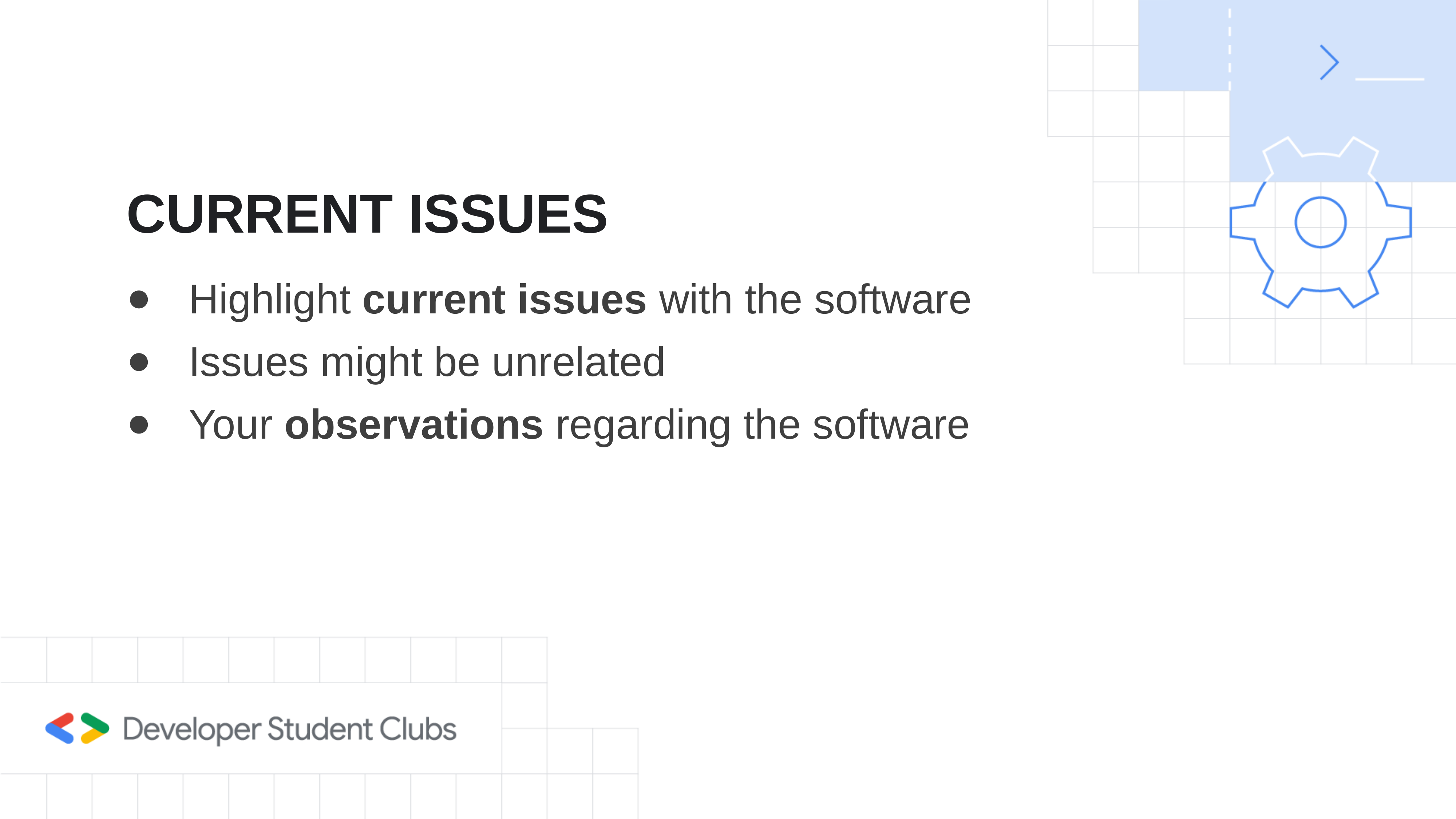

CURRENT ISSUES
   Highlight current issues with the software
   Issues might be unrelated
   Your observations regarding the software